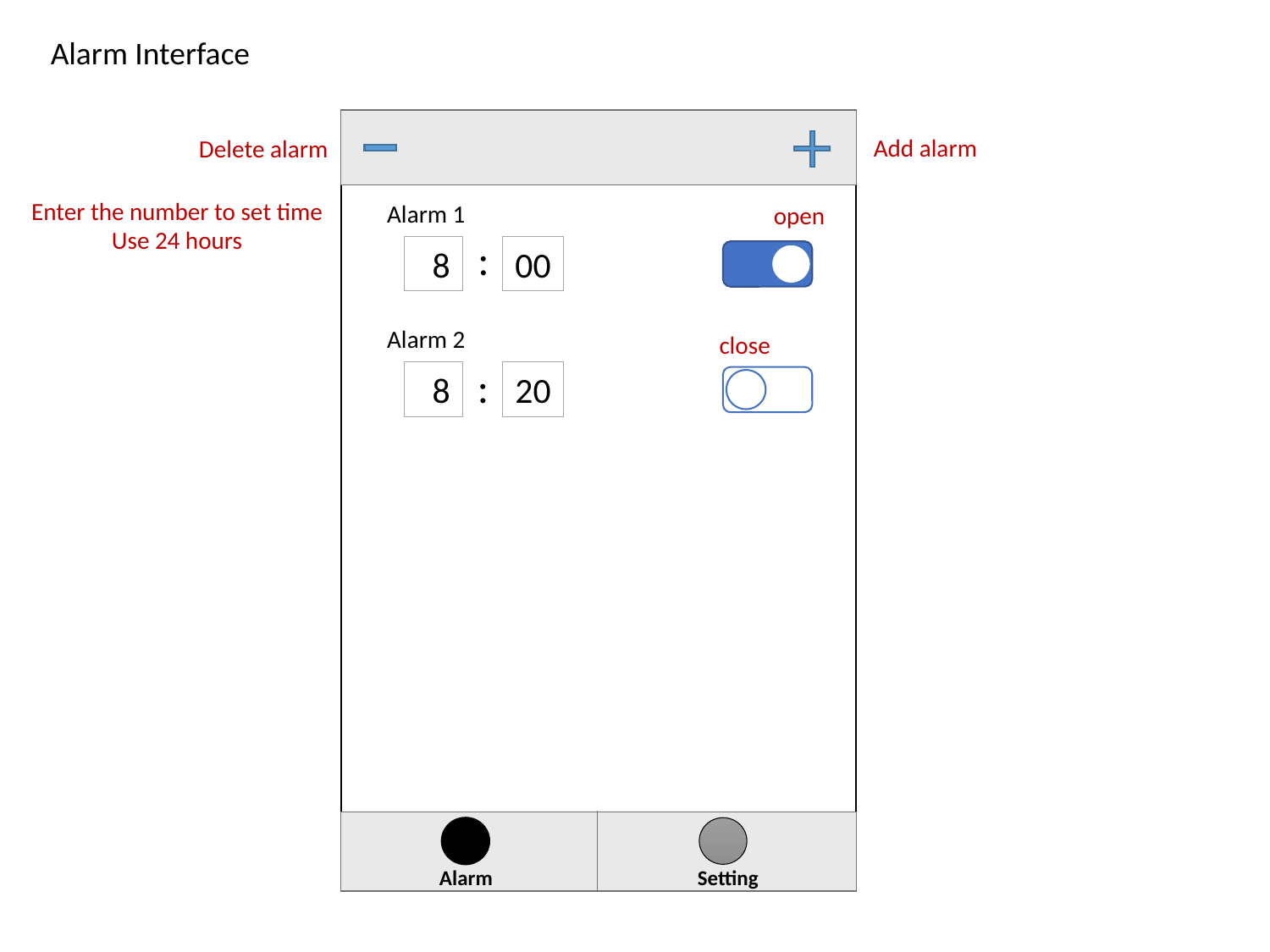

Alarm Interface

Add alarm
Delete alarm

Enter the number to set time
Use 24 hours
Alarm 1
open
:
00
8

Alarm 2
close
:
20
8

Alarm
Setting